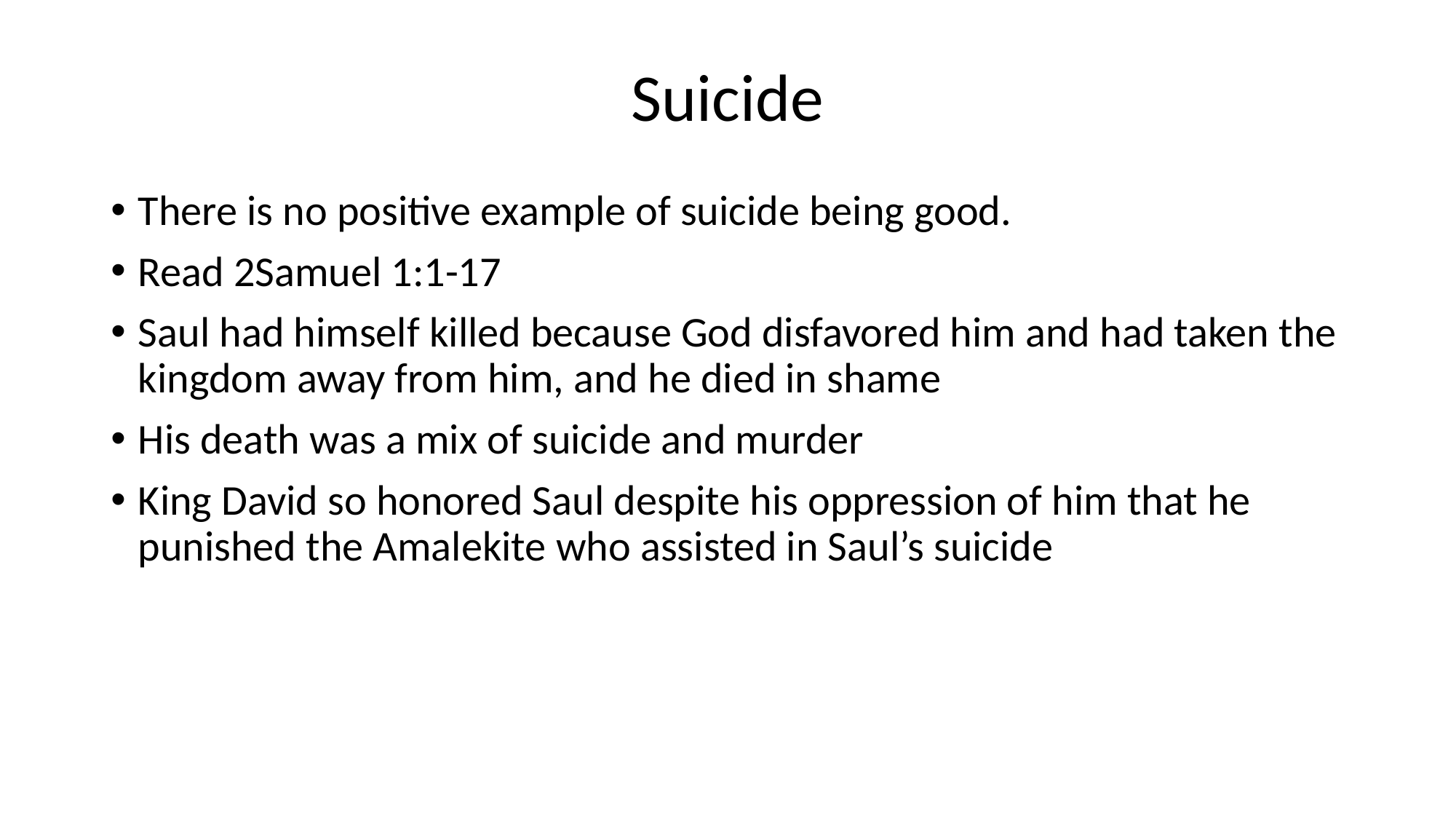

# Suicide
There is no positive example of suicide being good.
Read 2Samuel 1:1-17
Saul had himself killed because God disfavored him and had taken the kingdom away from him, and he died in shame
His death was a mix of suicide and murder
King David so honored Saul despite his oppression of him that he punished the Amalekite who assisted in Saul’s suicide